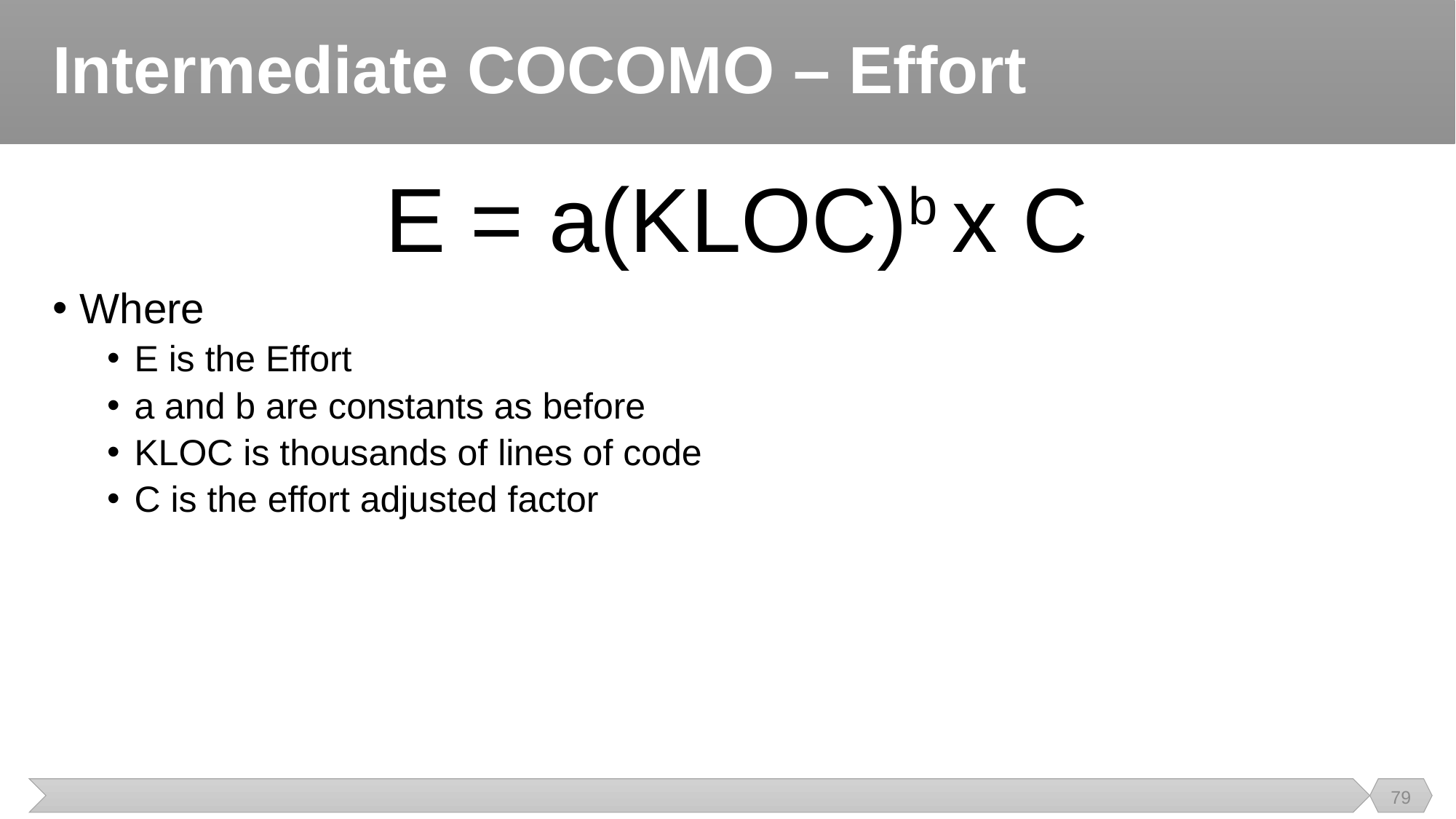

# Intermediate COCOMO – Effort
E = a(KLOC)b x C
Where
E is the Effort
a and b are constants as before
KLOC is thousands of lines of code
C is the effort adjusted factor
79